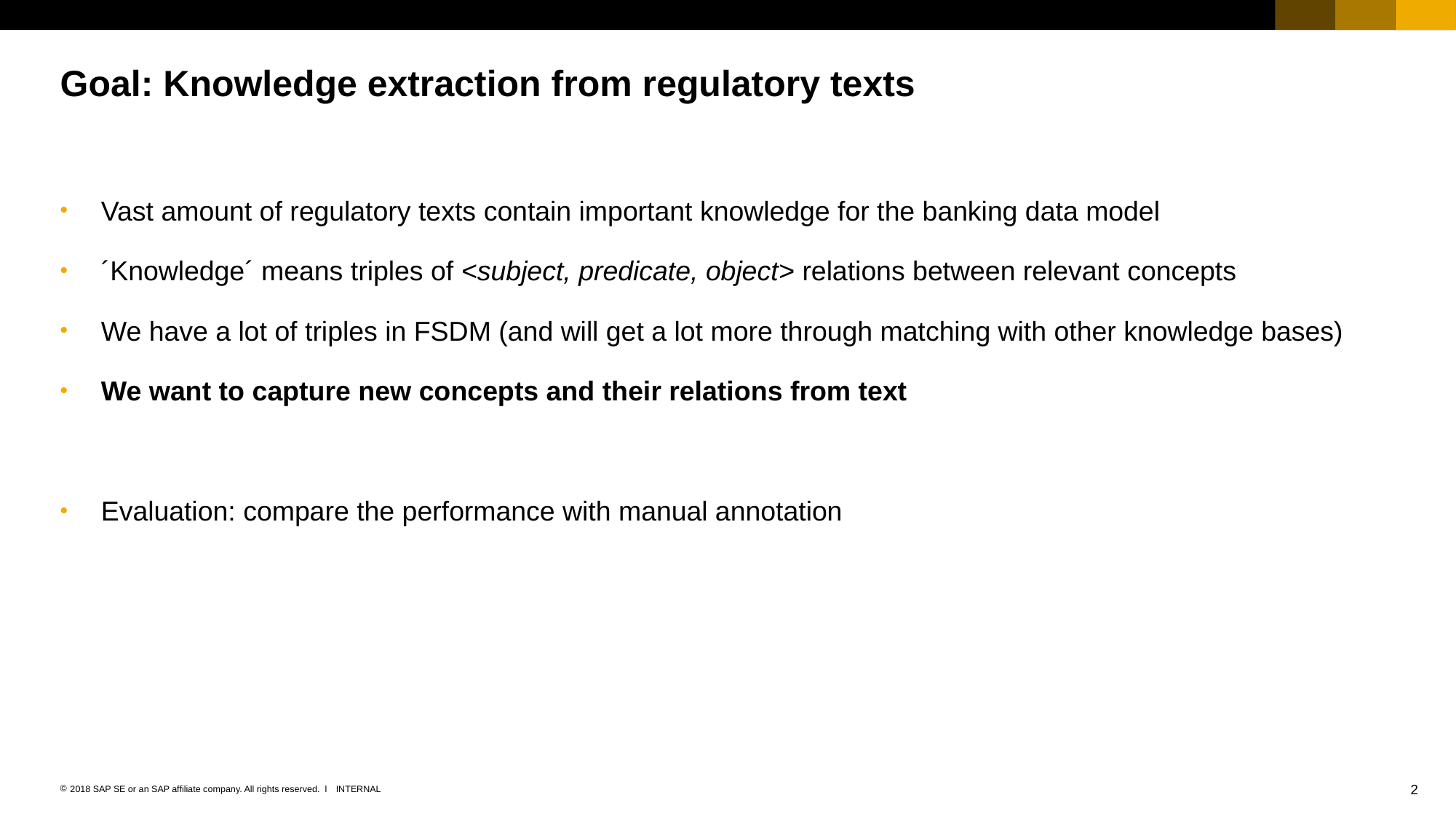

# Goal: Knowledge extraction from regulatory texts
Vast amount of regulatory texts contain important knowledge for the banking data model
´Knowledge´ means triples of <subject, predicate, object> relations between relevant concepts
We have a lot of triples in FSDM (and will get a lot more through matching with other knowledge bases)
We want to capture new concepts and their relations from text

Evaluation: compare the performance with manual annotation